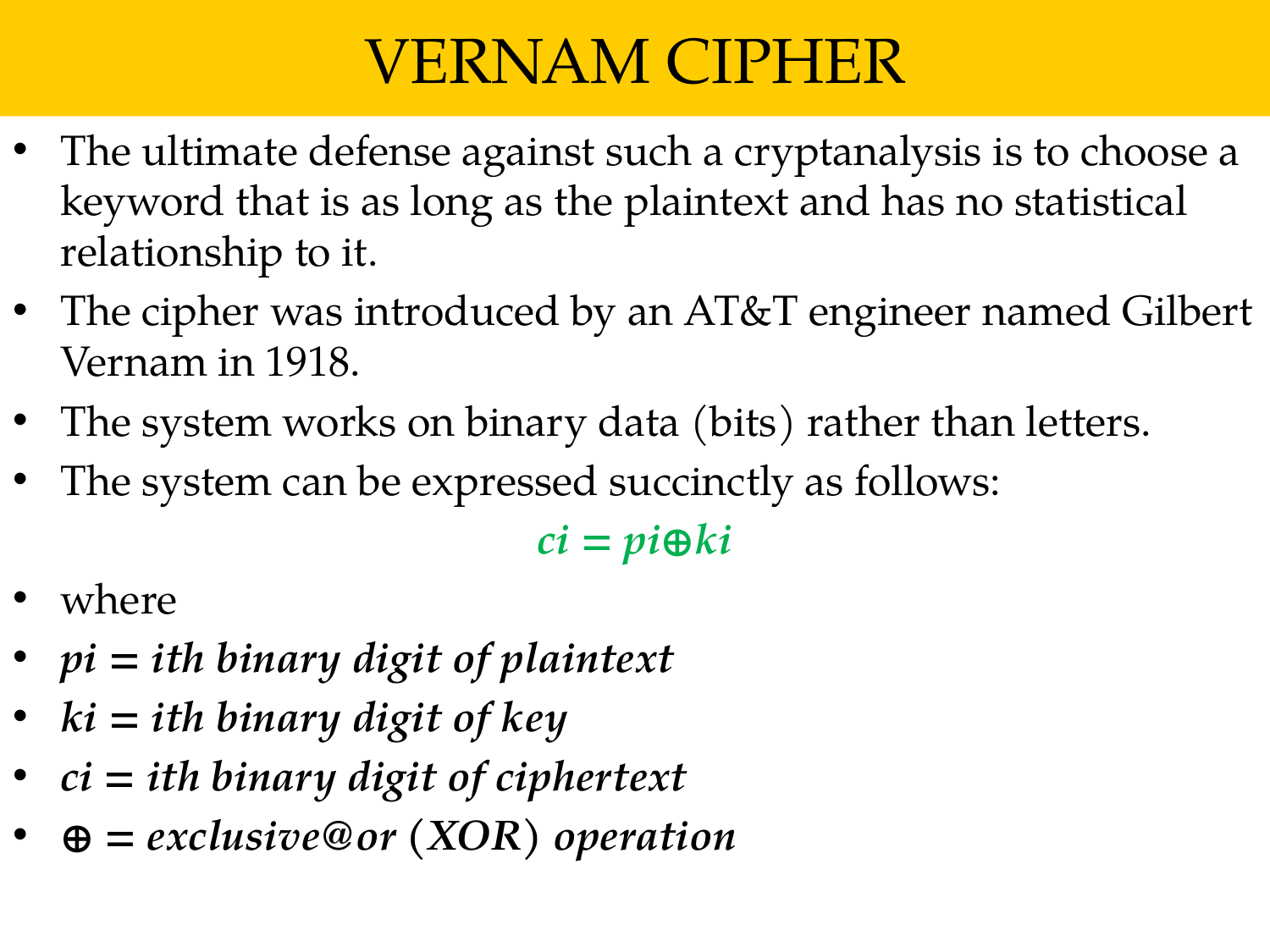

# VERNAM CIPHER
The ultimate defense against such a cryptanalysis is to choose a keyword that is as long as the plaintext and has no statistical relationship to it.
The cipher was introduced by an AT&T engineer named Gilbert Vernam in 1918.
The system works on binary data (bits) rather than letters.
The system can be expressed succinctly as follows:
ci = pi⊕ki
where
pi = ith binary digit of plaintext
ki = ith binary digit of key
ci = ith binary digit of ciphertext
⊕ = exclusive@or (XOR) operation